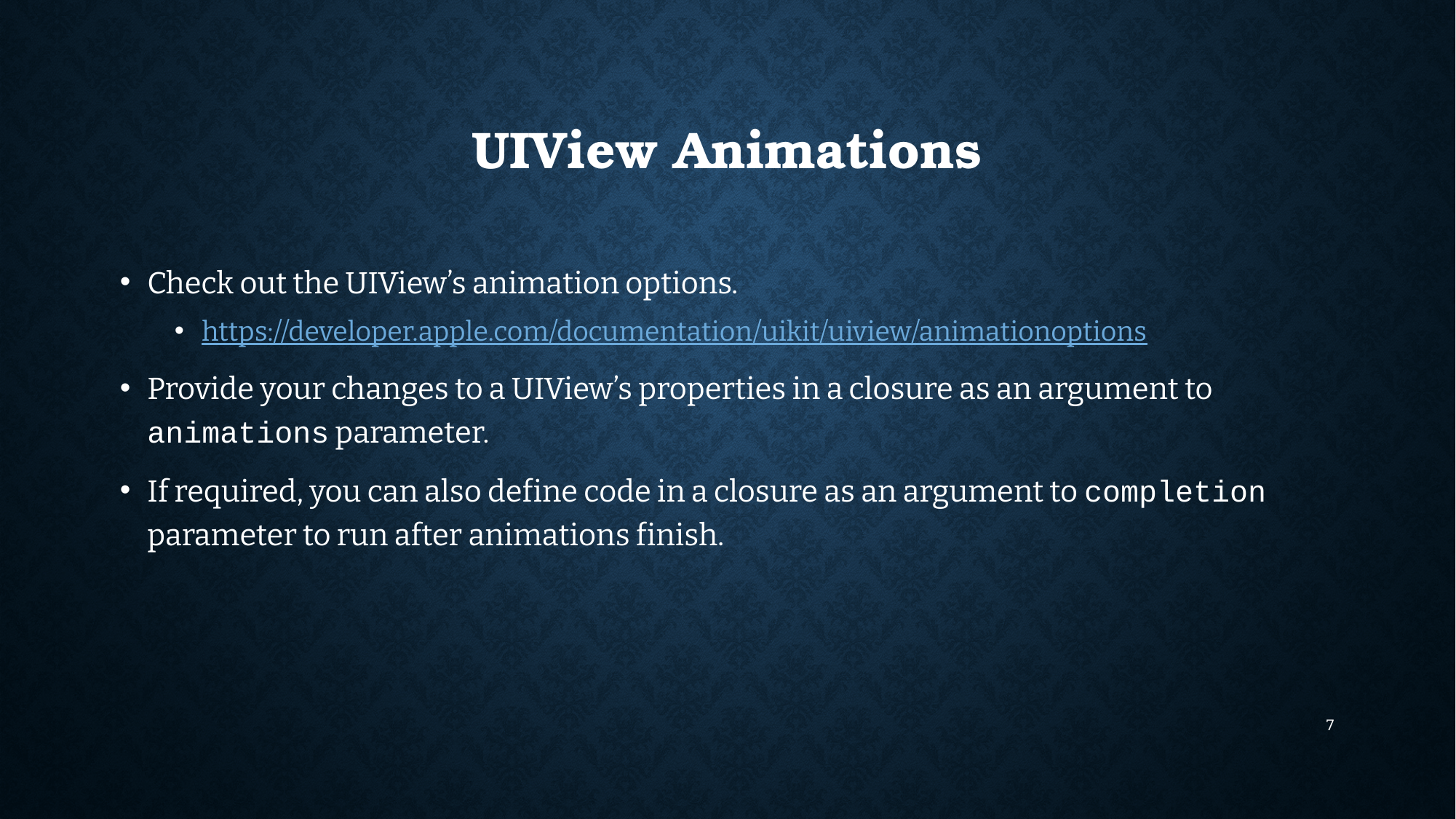

# UIView Animations
Check out the UIView’s animation options.
https://developer.apple.com/documentation/uikit/uiview/animationoptions
Provide your changes to a UIView’s properties in a closure as an argument to animations parameter.
If required, you can also define code in a closure as an argument to completion parameter to run after animations finish.
7